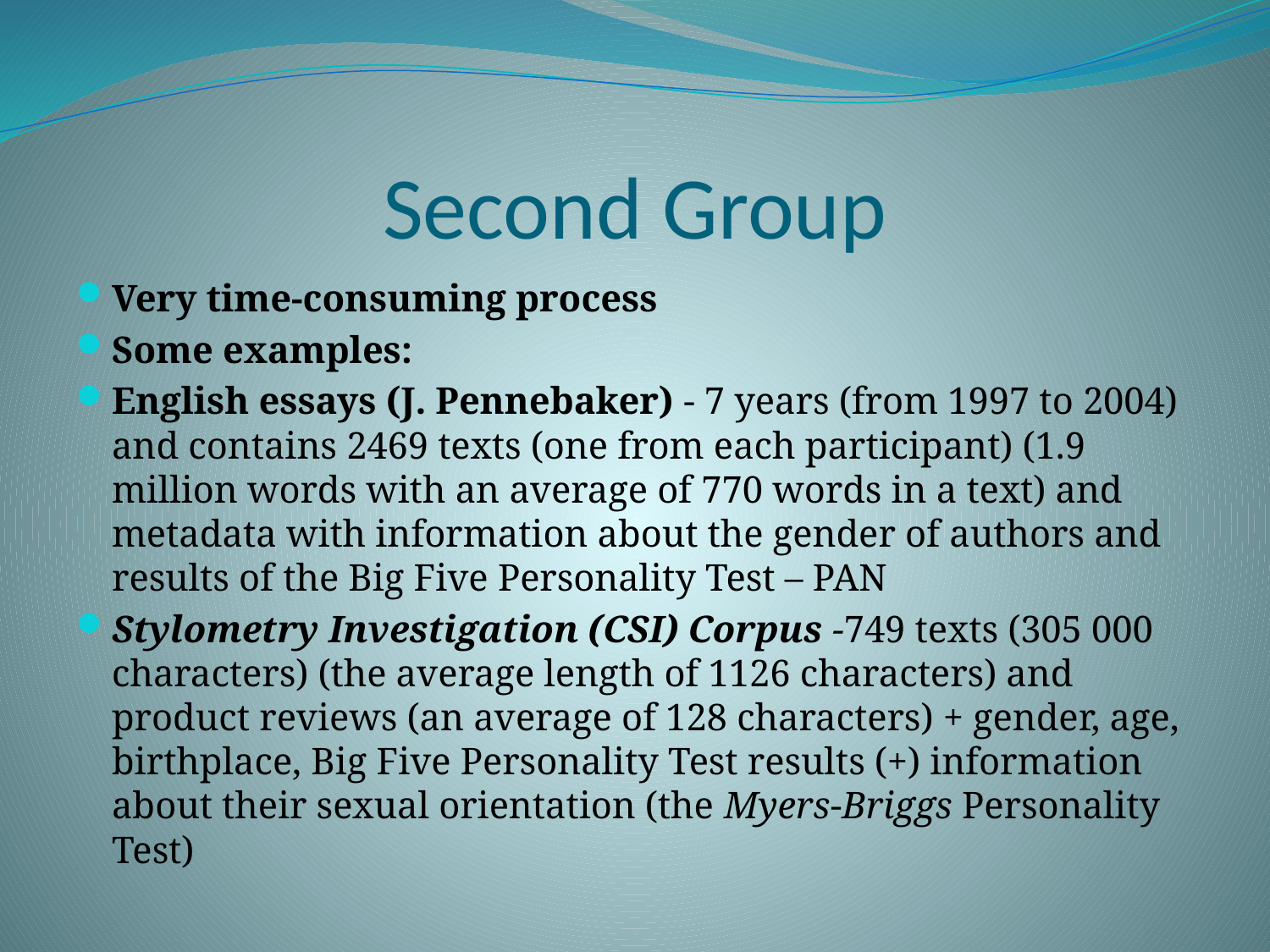

# Second Group
Very time-consuming process
Some examples:
English essays (J. Pennebaker) - 7 years (from 1997 to 2004) and contains 2469 texts (one from each participant) (1.9 million words with an average of 770 words in a text) and metadata with information about the gender of authors and results of the Big Five Personality Test – PAN
Stylometry Investigation (CSI) Corpus -749 texts (305 000 characters) (the average length of 1126 characters) and product reviews (an average of 128 characters) + gender, age, birthplace, Big Five Personality Test results (+) information about their sexual orientation (the Myers-Briggs Personality Test)